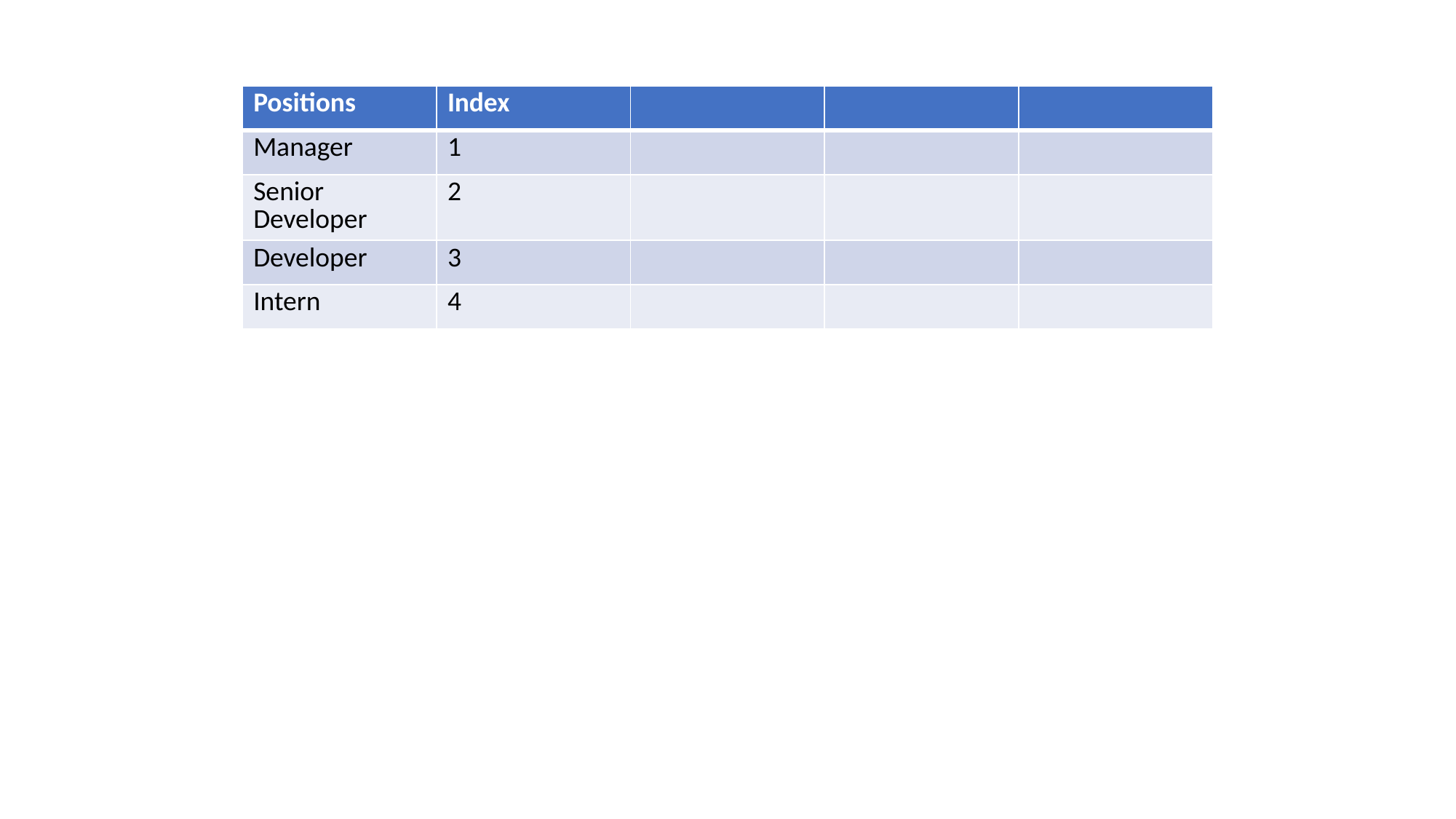

| Positions | Index |  |  |  |
| --- | --- | --- | --- | --- |
| Manager | 1 |  |  |  |
| Senior Developer | 2 |  |  |  |
| Developer | 3 |  |  |  |
| Intern | 4 |  |  |  |